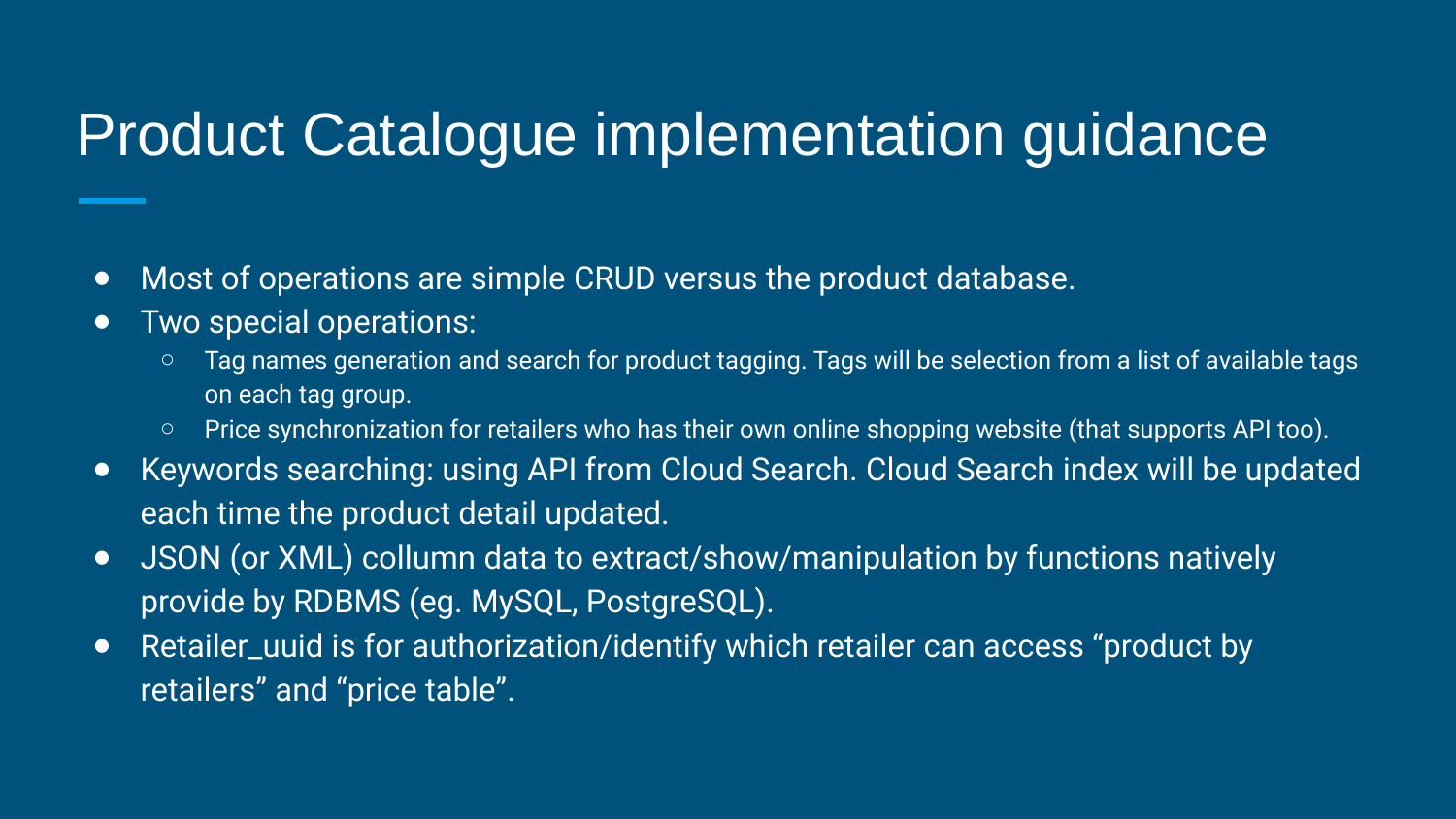

# Product Catalogue implementation guidance
Most of operations are simple CRUD versus the product database.
Two special operations:
Tag names generation and search for product tagging. Tags will be selection from a list of available tags on each tag group.
Price synchronization for retailers who has their own online shopping website (that supports API too).
Keywords searching: using API from Cloud Search. Cloud Search index will be updated each time the product detail updated.
JSON (or XML) collumn data to extract/show/manipulation by functions natively provide by RDBMS (eg. MySQL, PostgreSQL).
Retailer_uuid is for authorization/identify which retailer can access “product by retailers” and “price table”.